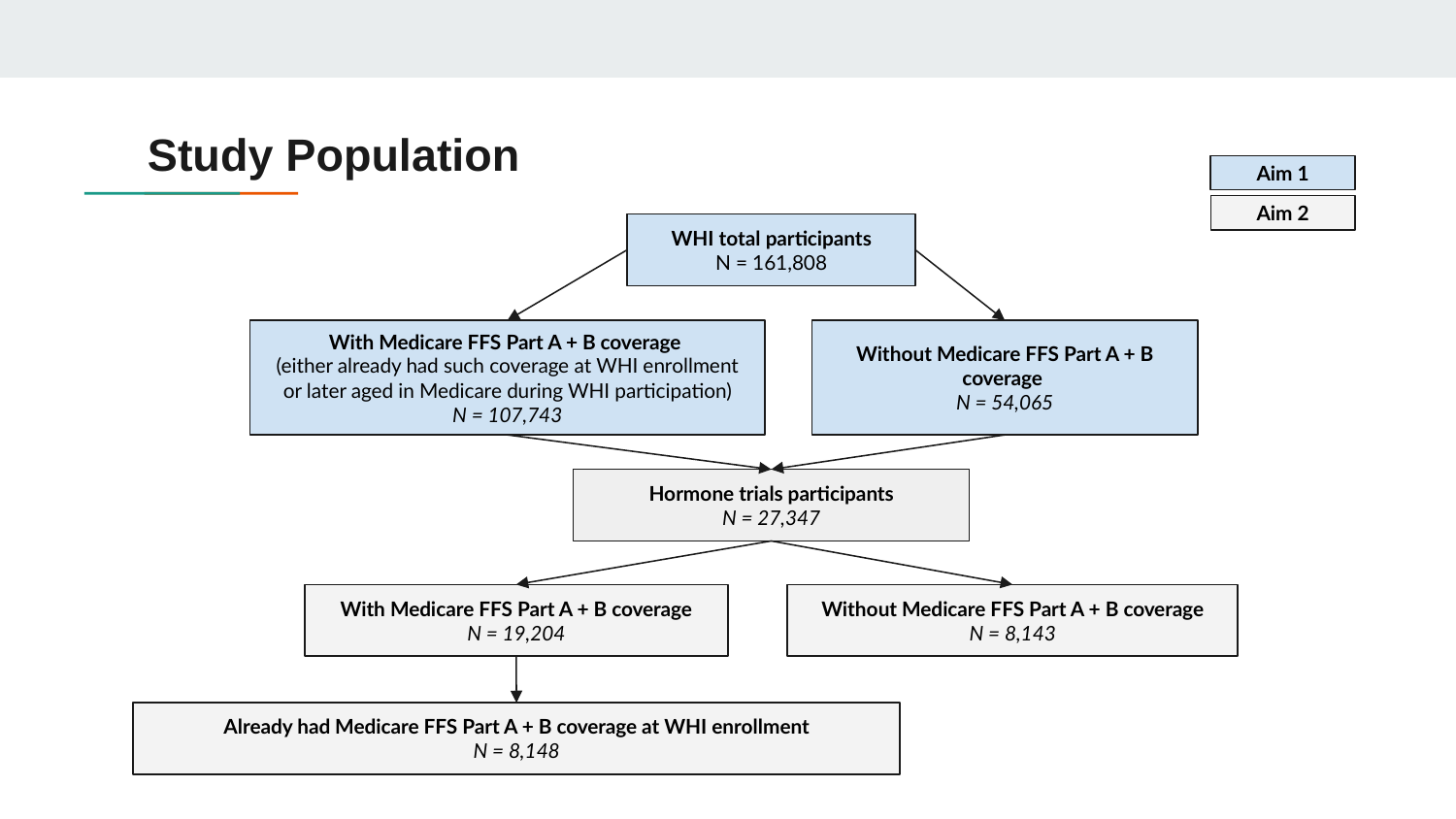

# Study Population
Aim 1
Aim 2
WHI total participants
N = 161,808
Without Medicare FFS Part A + B coverage
N = 54,065
With Medicare FFS Part A + B coverage
(either already had such coverage at WHI enrollment or later aged in Medicare during WHI participation)
N = 107,743
Hormone trials participants
N = 27,347
Without Medicare FFS Part A + B coverage
N = 8,143
With Medicare FFS Part A + B coverage
N = 19,204
Already had Medicare FFS Part A + B coverage at WHI enrollment
N = 8,148